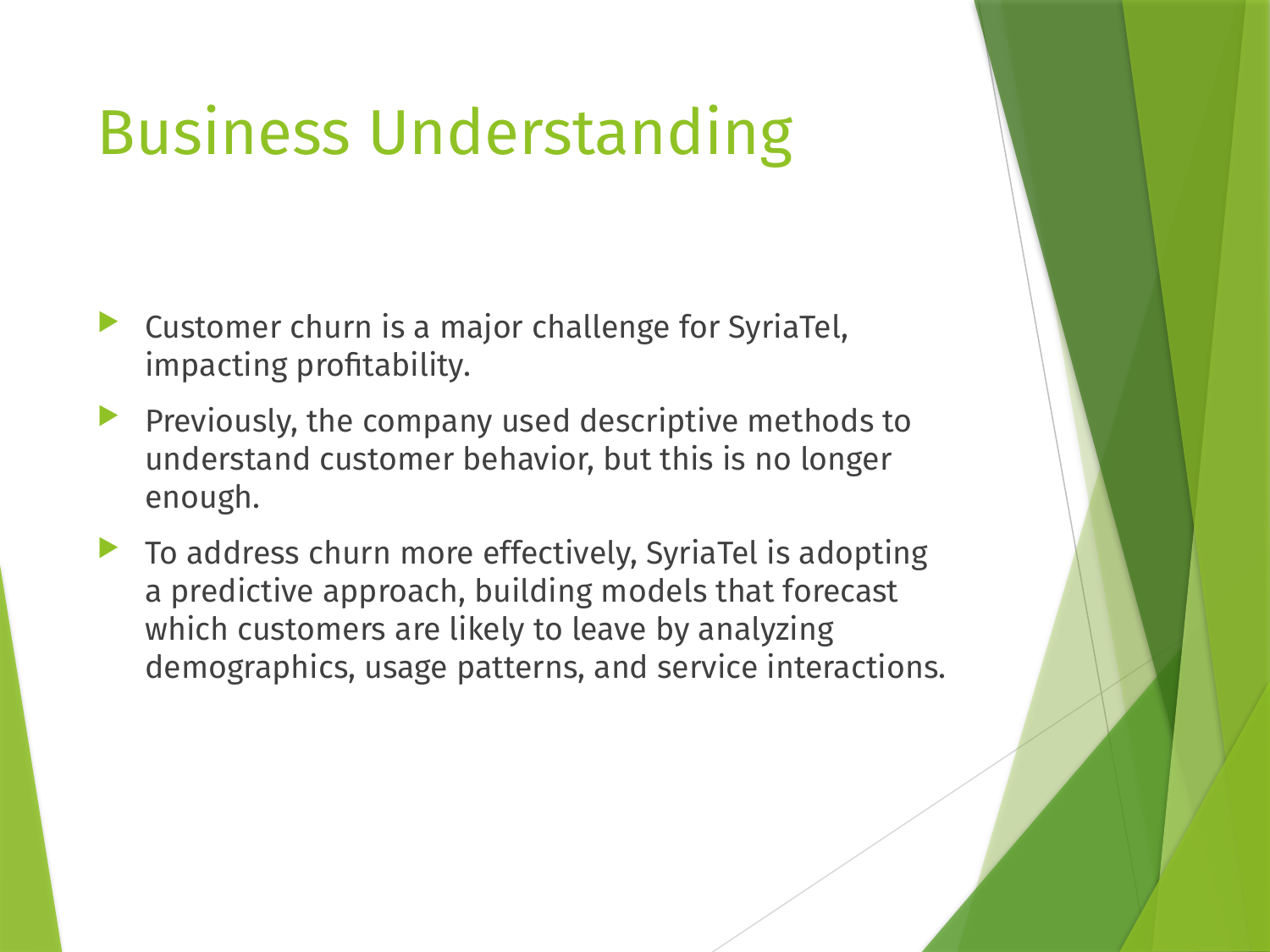

# Business Understanding
Customer churn is a major challenge for SyriaTel, impacting profitability.
Previously, the company used descriptive methods to understand customer behavior, but this is no longer enough.
To address churn more effectively, SyriaTel is adopting a predictive approach, building models that forecast which customers are likely to leave by analyzing demographics, usage patterns, and service interactions.